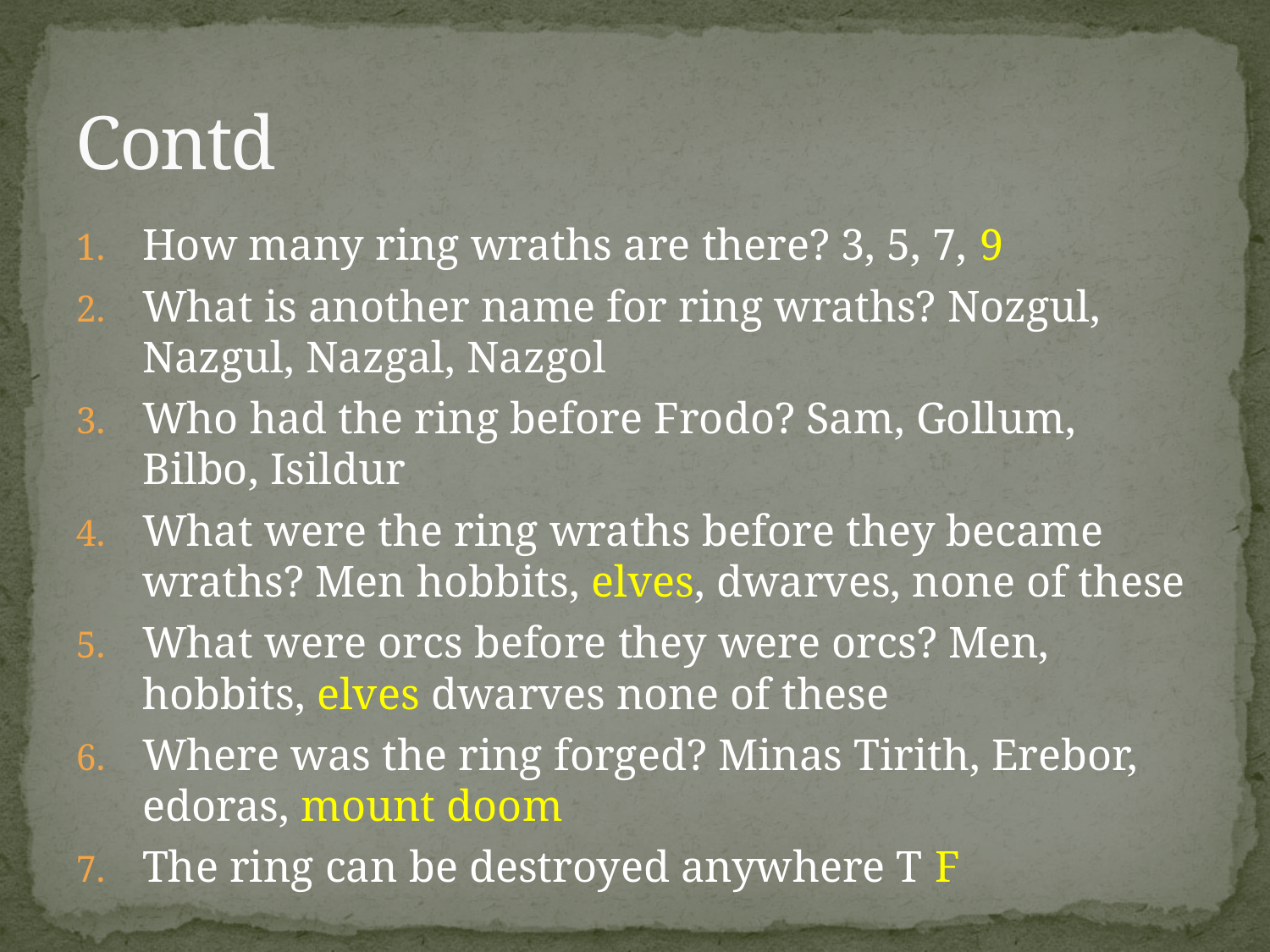

# Contd
How many ring wraths are there? 3, 5, 7, 9
What is another name for ring wraths? Nozgul, Nazgul, Nazgal, Nazgol
Who had the ring before Frodo? Sam, Gollum, Bilbo, Isildur
What were the ring wraths before they became wraths? Men hobbits, elves, dwarves, none of these
What were orcs before they were orcs? Men, hobbits, elves dwarves none of these
Where was the ring forged? Minas Tirith, Erebor, edoras, mount doom
The ring can be destroyed anywhere T F